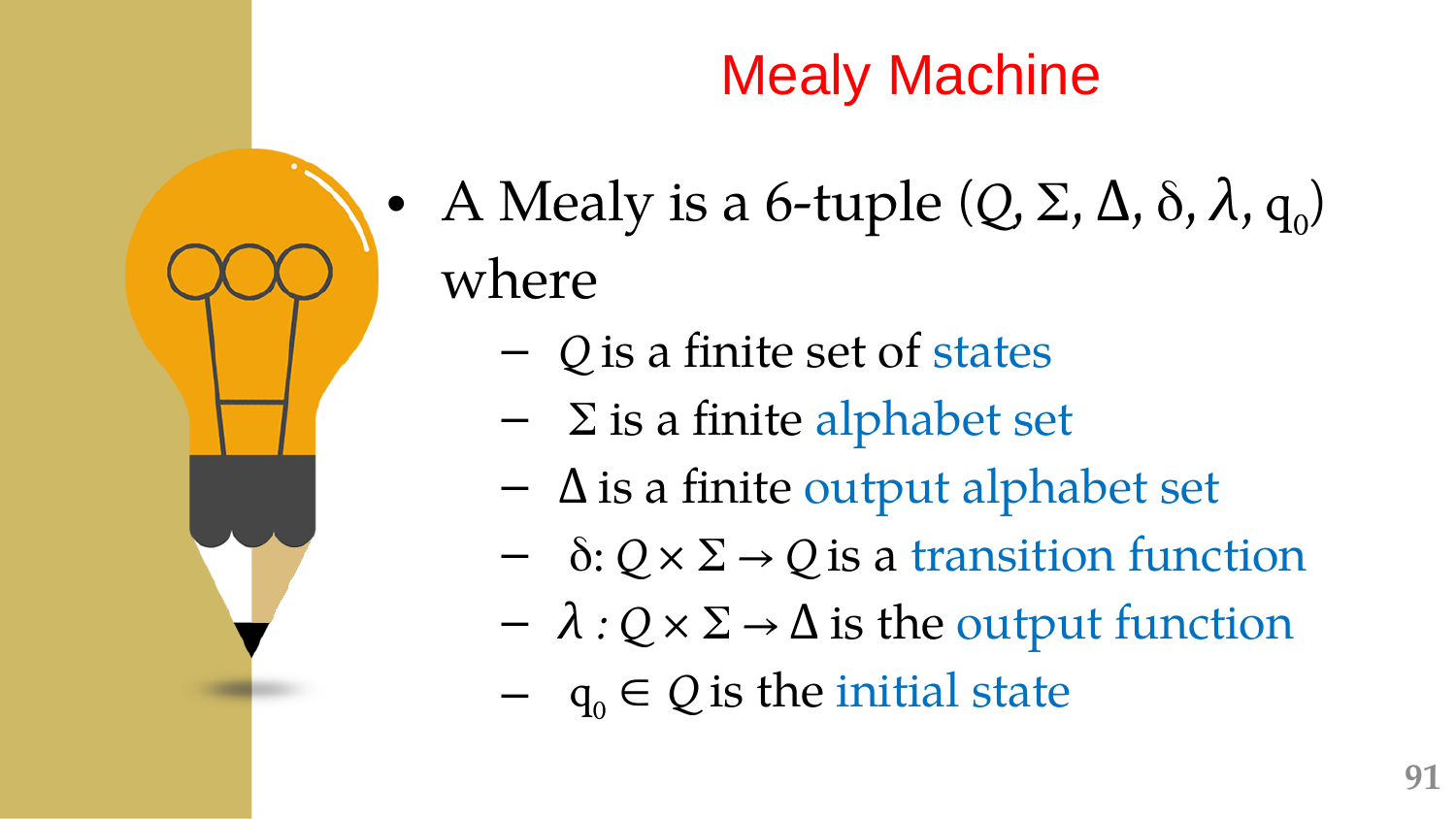

Mealy Machine
A Mealy is a 6-tuple (Q, Σ, Δ, δ, λ, q0) where
Q is a finite set of states
 Σ is a finite alphabet set
Δ is a finite output alphabet set
 δ: Q × Σ → Q is a transition function
λ : Q × Σ → Δ is the output function
 q0 ∈ Q is the initial state
91